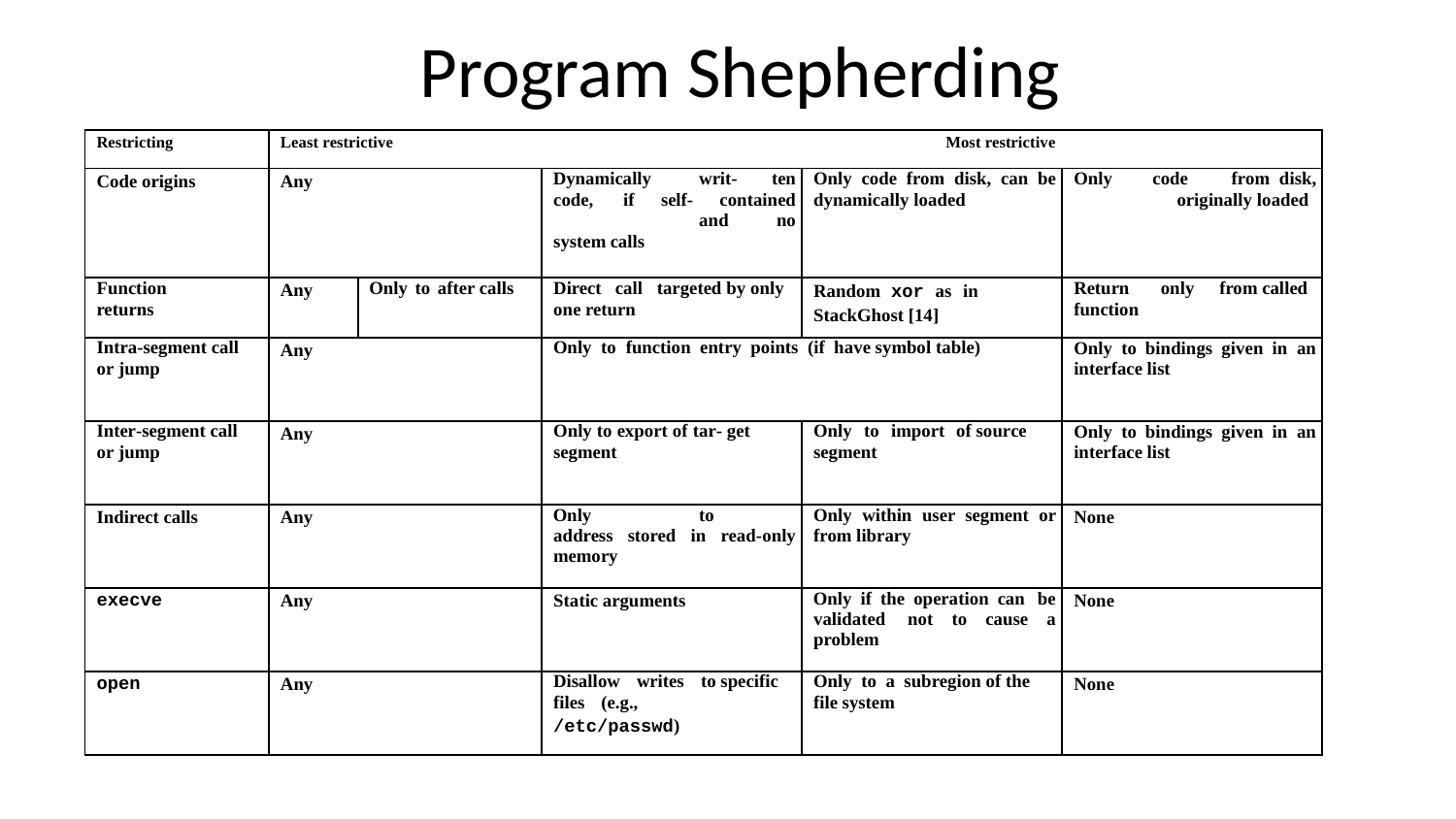

# Program Shepherding
| Restricting | Least restrictive Most restrictive |  |  |  |  |
| --- | --- | --- | --- | --- | --- |
| Code origins | Any |  | Dynamically writ- ten code, if self- contained and no system calls | Only code from disk, can be dynamically loaded | Only code from disk, originally loaded |
| Function returns | Any | Only to after calls | Direct call targeted by only one return | Random xor as in StackGhost [14] | Return only from called function |
| Intra-segment call or jump | Any |  | Only to function entry points (if have symbol table) |  | Only to bindings given in an interface list |
| Inter-segment call or jump | Any |  | Only to export of tar- get segment | Only to import of source segment | Only to bindings given in an interface list |
| Indirect calls | Any |  | Only to address stored in read-only memory | Only within user segment or from library | None |
| execve | Any |  | Static arguments | Only if the operation can be validated not to cause a problem | None |
| open | Any |  | Disallow writes to specific files (e.g., /etc/passwd) | Only to a subregion of the file system | None |